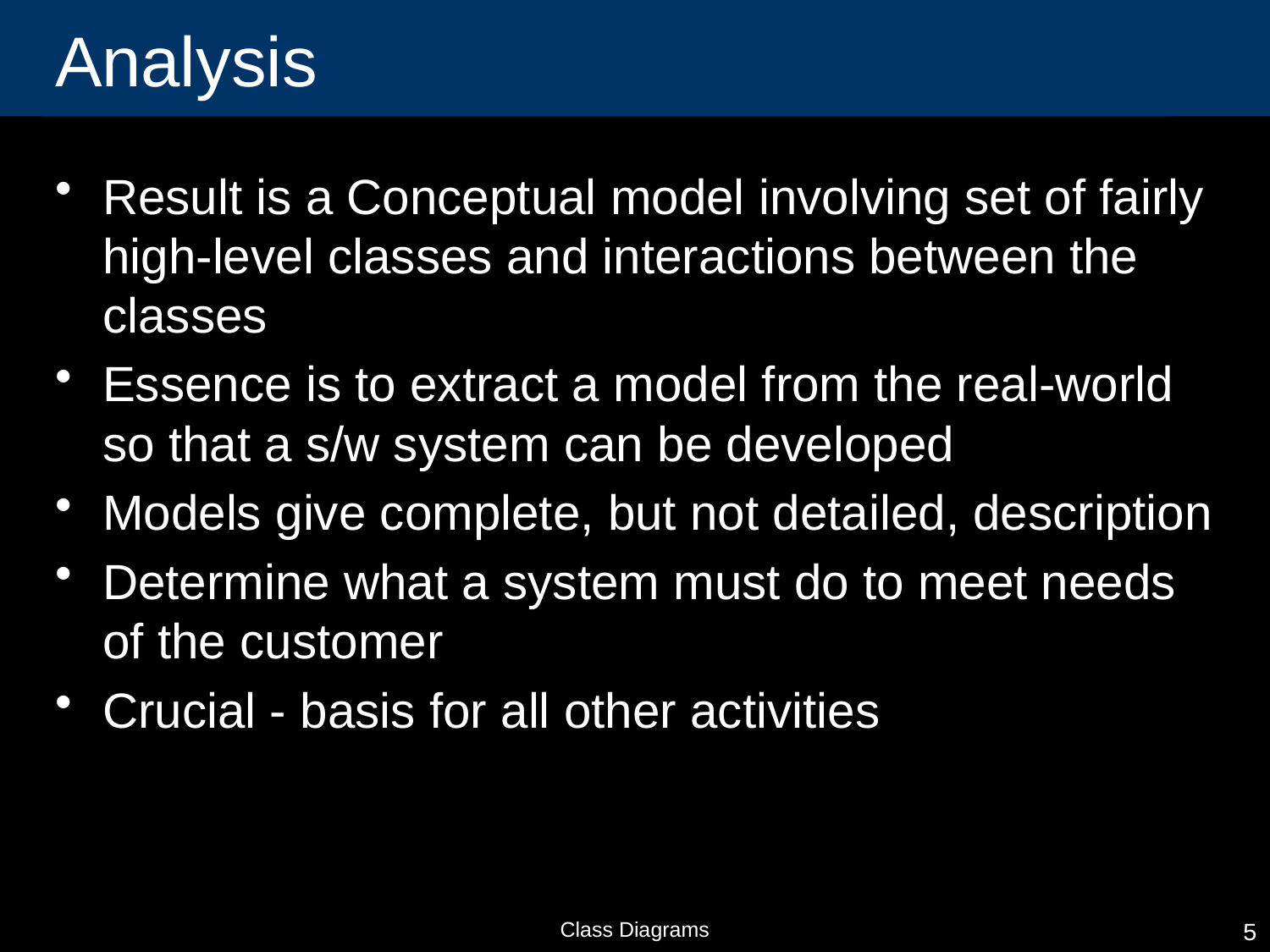

# Analysis
Result is a Conceptual model involving set of fairly high-level classes and interactions between the classes
Essence is to extract a model from the real-world so that a s/w system can be developed
Models give complete, but not detailed, description
Determine what a system must do to meet needs of the customer
Crucial - basis for all other activities
Class Diagrams
5